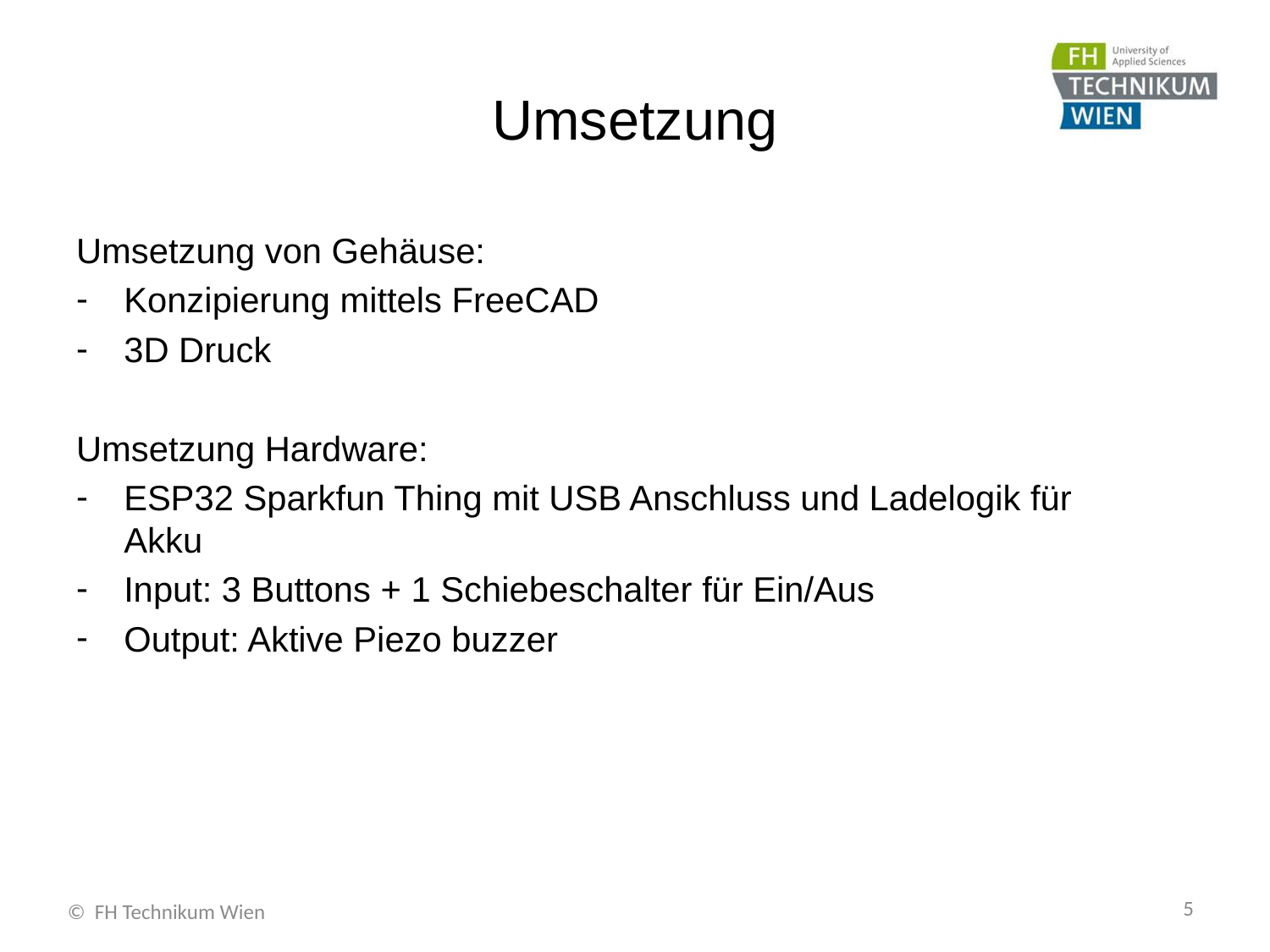

# Umsetzung
Umsetzung von Gehäuse:
Konzipierung mittels FreeCAD
3D Druck

Umsetzung Hardware:
ESP32 Sparkfun Thing mit USB Anschluss und Ladelogik für Akku
Input: 3 Buttons + 1 Schiebeschalter für Ein/Aus
Output: Aktive Piezo buzzer

5
©  FH Technikum Wien